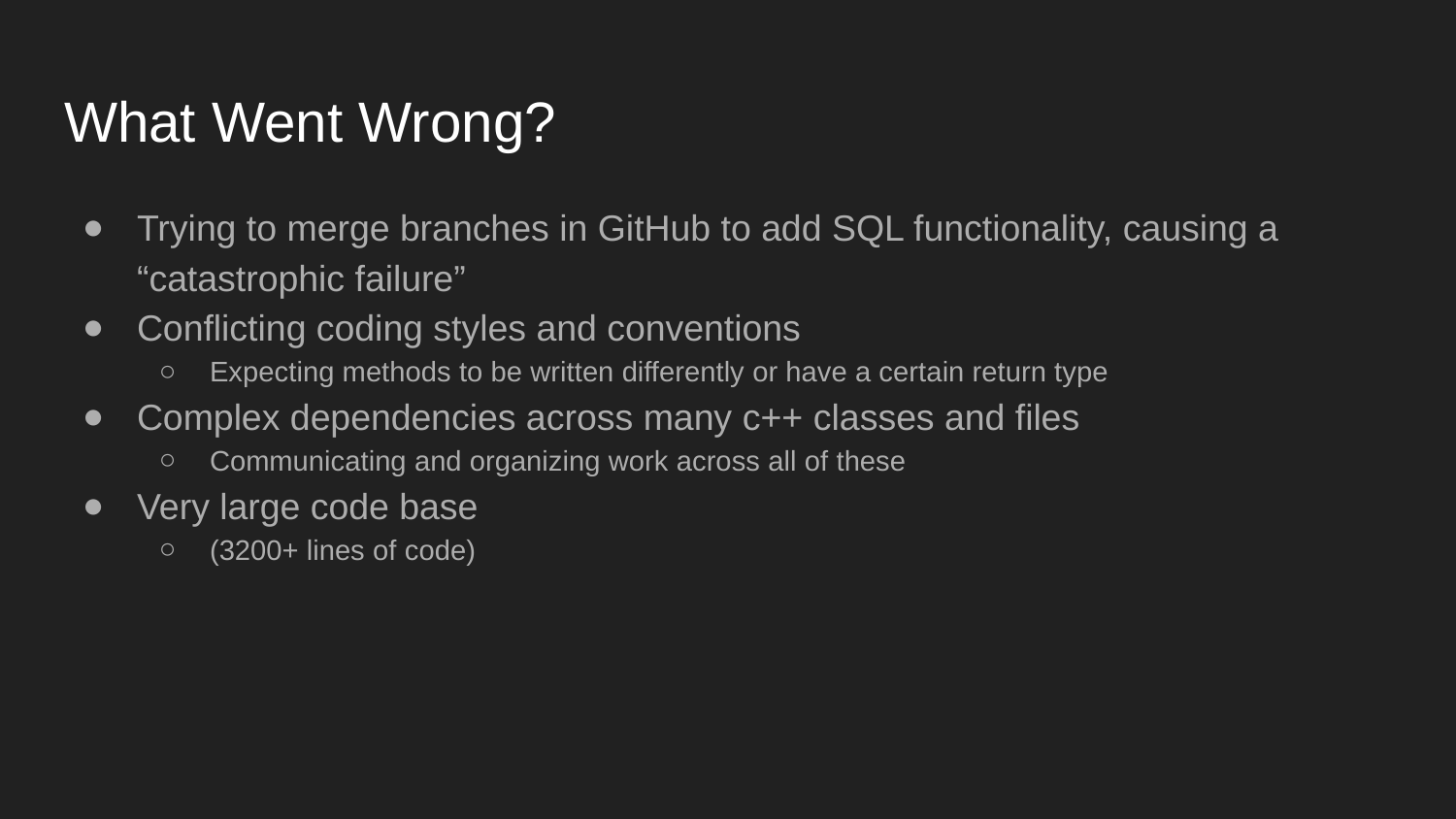

# What Went Wrong?
Trying to merge branches in GitHub to add SQL functionality, causing a “catastrophic failure”
Conflicting coding styles and conventions
Expecting methods to be written differently or have a certain return type
Complex dependencies across many c++ classes and files
Communicating and organizing work across all of these
Very large code base
(3200+ lines of code)